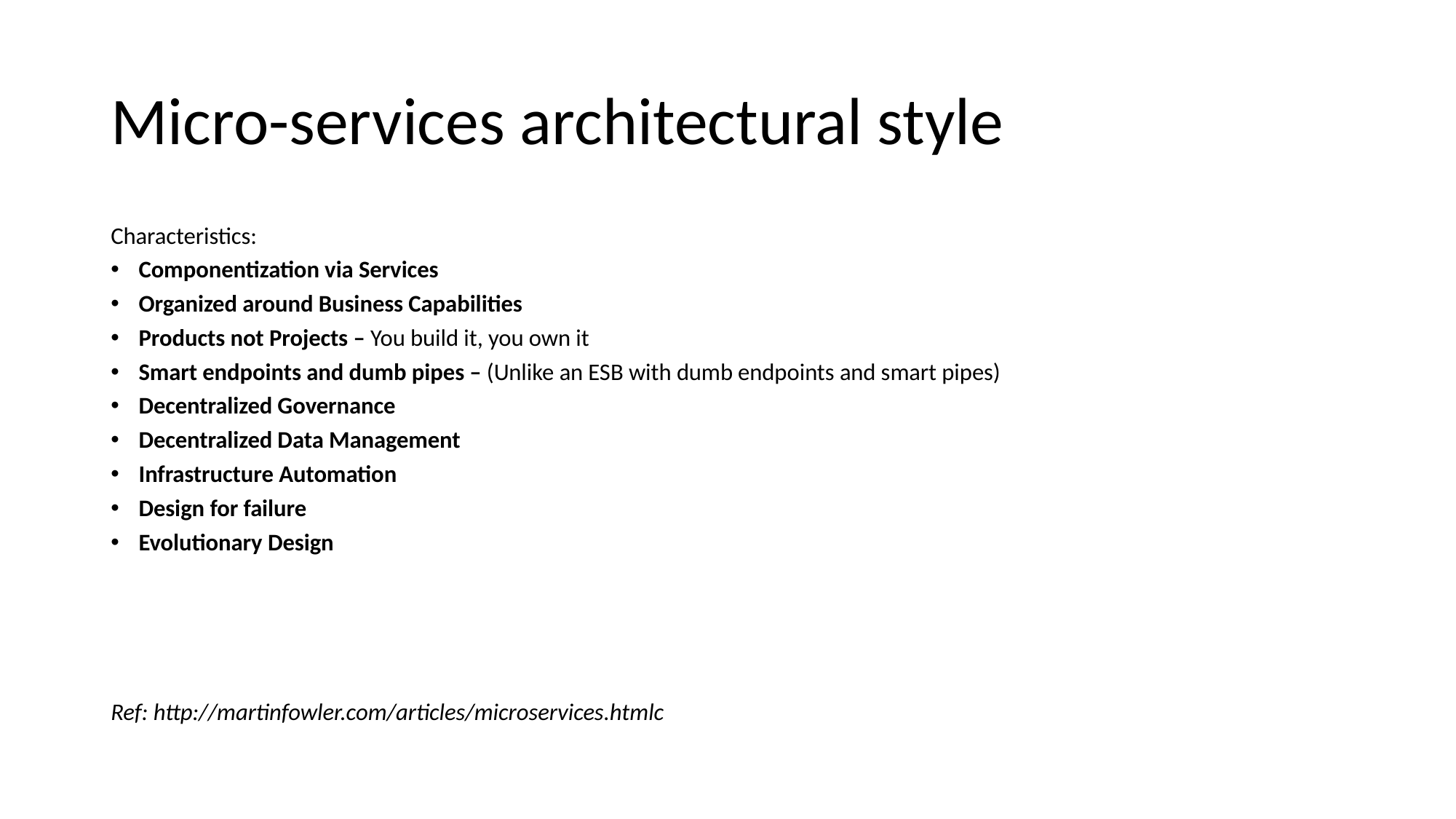

# Micro-services architectural style
Characteristics:
Componentization via Services
Organized around Business Capabilities
Products not Projects – You build it, you own it
Smart endpoints and dumb pipes – (Unlike an ESB with dumb endpoints and smart pipes)
Decentralized Governance
Decentralized Data Management
Infrastructure Automation
Design for failure
Evolutionary Design

Ref: http://martinfowler.com/articles/microservices.htmlc